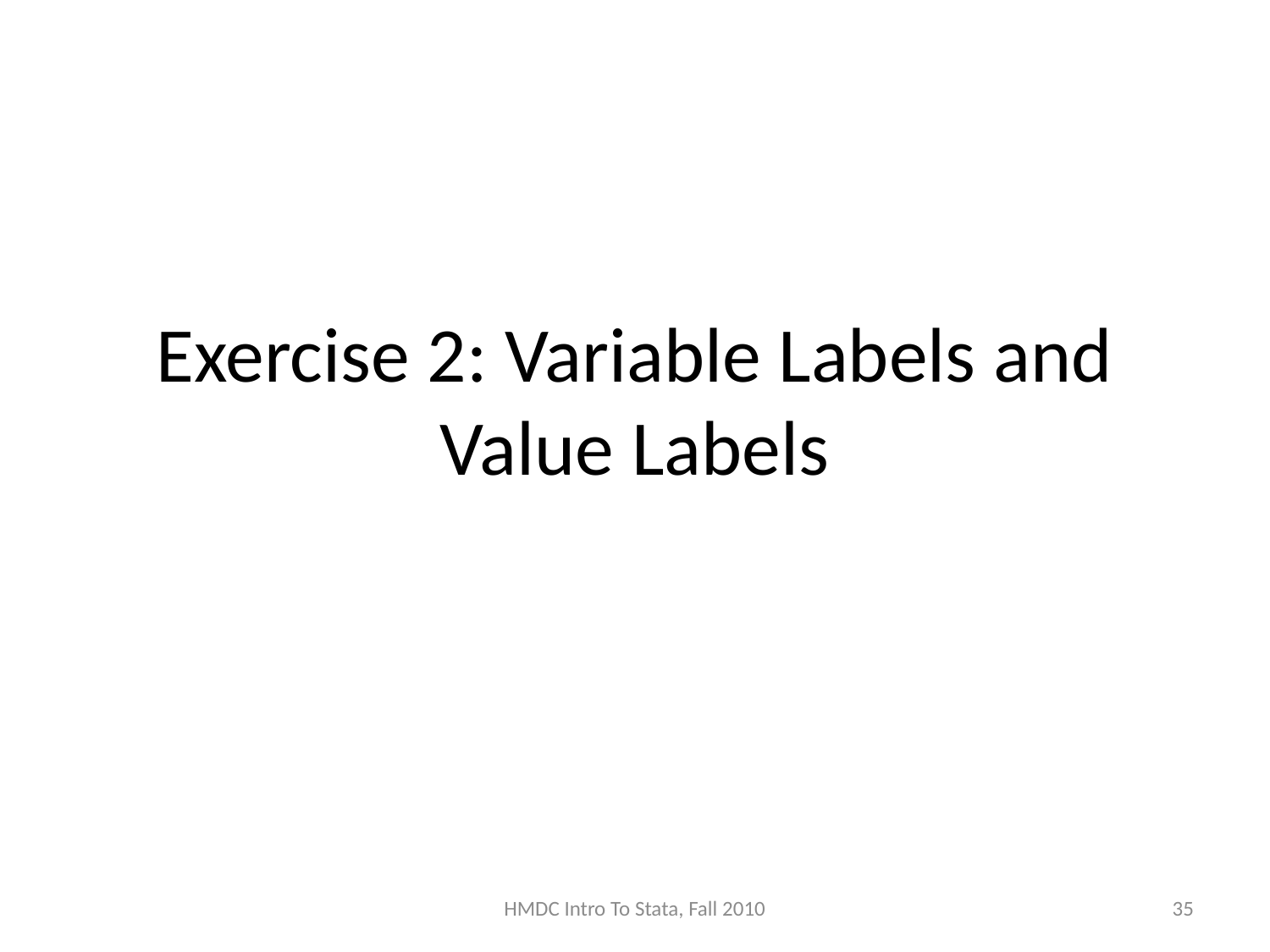

# Exercise 2: Variable Labels and Value Labels

HMDC Intro To Stata, Fall 2010
35